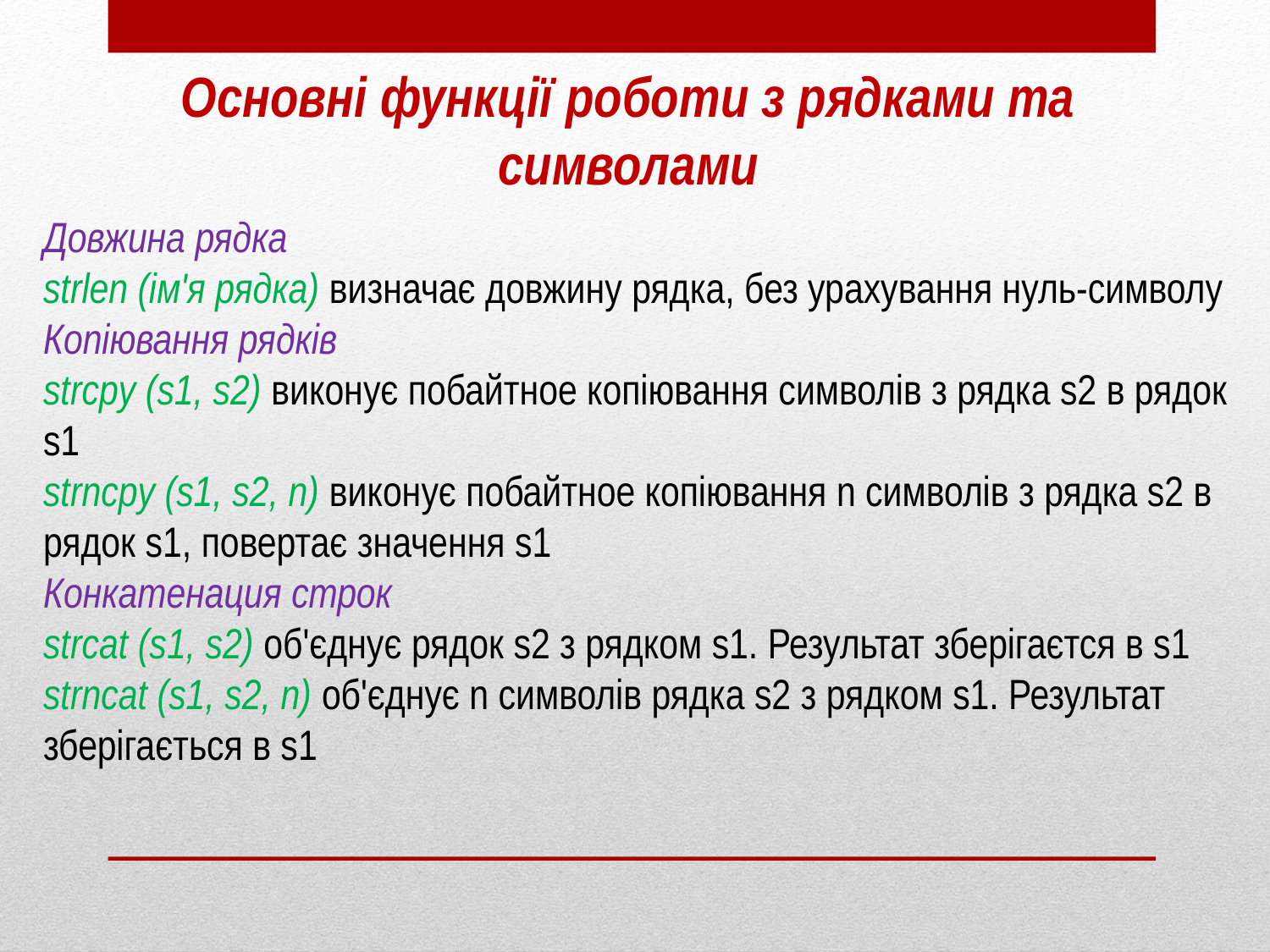

Основні функції роботи з рядками та символами
Довжина рядка
strlen (ім'я рядка) визначає довжину рядка, без урахування нуль-символу
Копіювання рядків
strcpy (s1, s2) виконує побайтное копіювання символів з рядка s2 в рядок s1
strncpy (s1, s2, n) виконує побайтное копіювання n символів з рядка s2 в рядок s1, повертає значення s1
Конкатенация строк
strcat (s1, s2) об'єднує рядок s2 з рядком s1. Результат зберігаєтся в s1
strncat (s1, s2, n) об'єднує n символів рядка s2 з рядком s1. Результат зберігається в s1